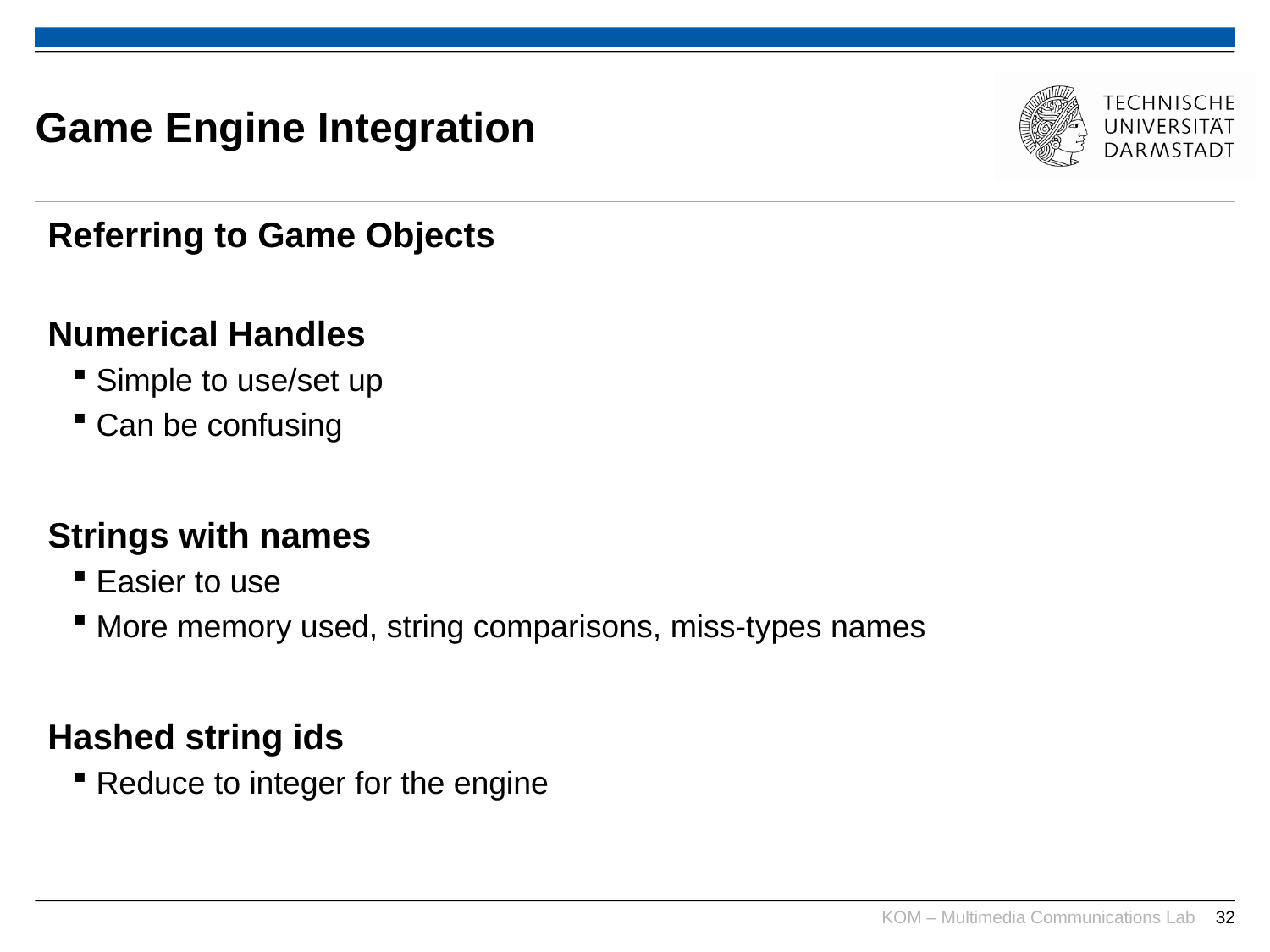

# Game Engine Integration
Referring to Game Objects

Numerical Handles
Simple to use/set up
Can be confusing

Strings with names
Easier to use
More memory used, string comparisons, miss-types names

Hashed string ids
Reduce to integer for the engine